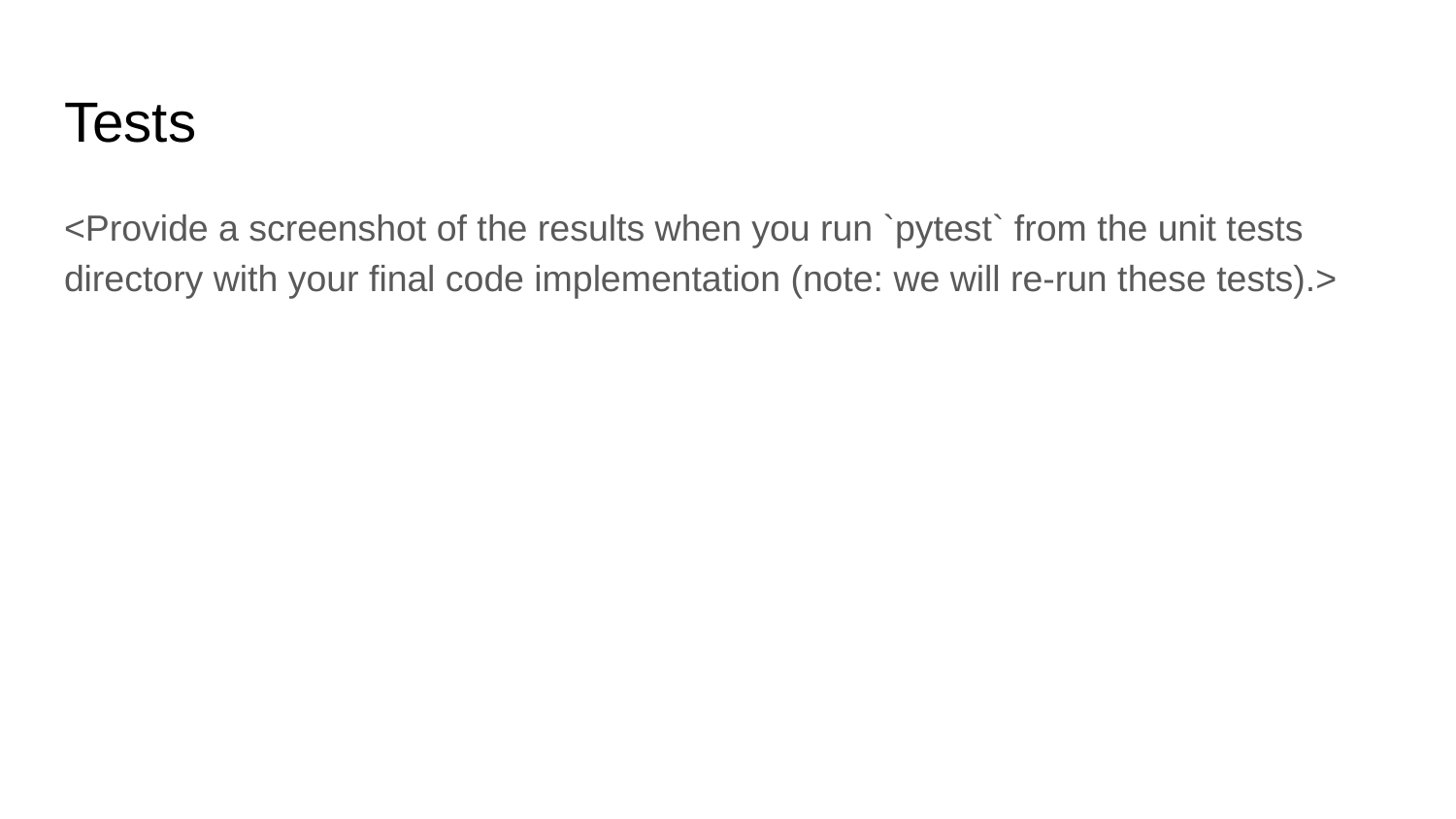

# Tests
<Provide a screenshot of the results when you run `pytest` from the unit tests directory with your final code implementation (note: we will re-run these tests).>